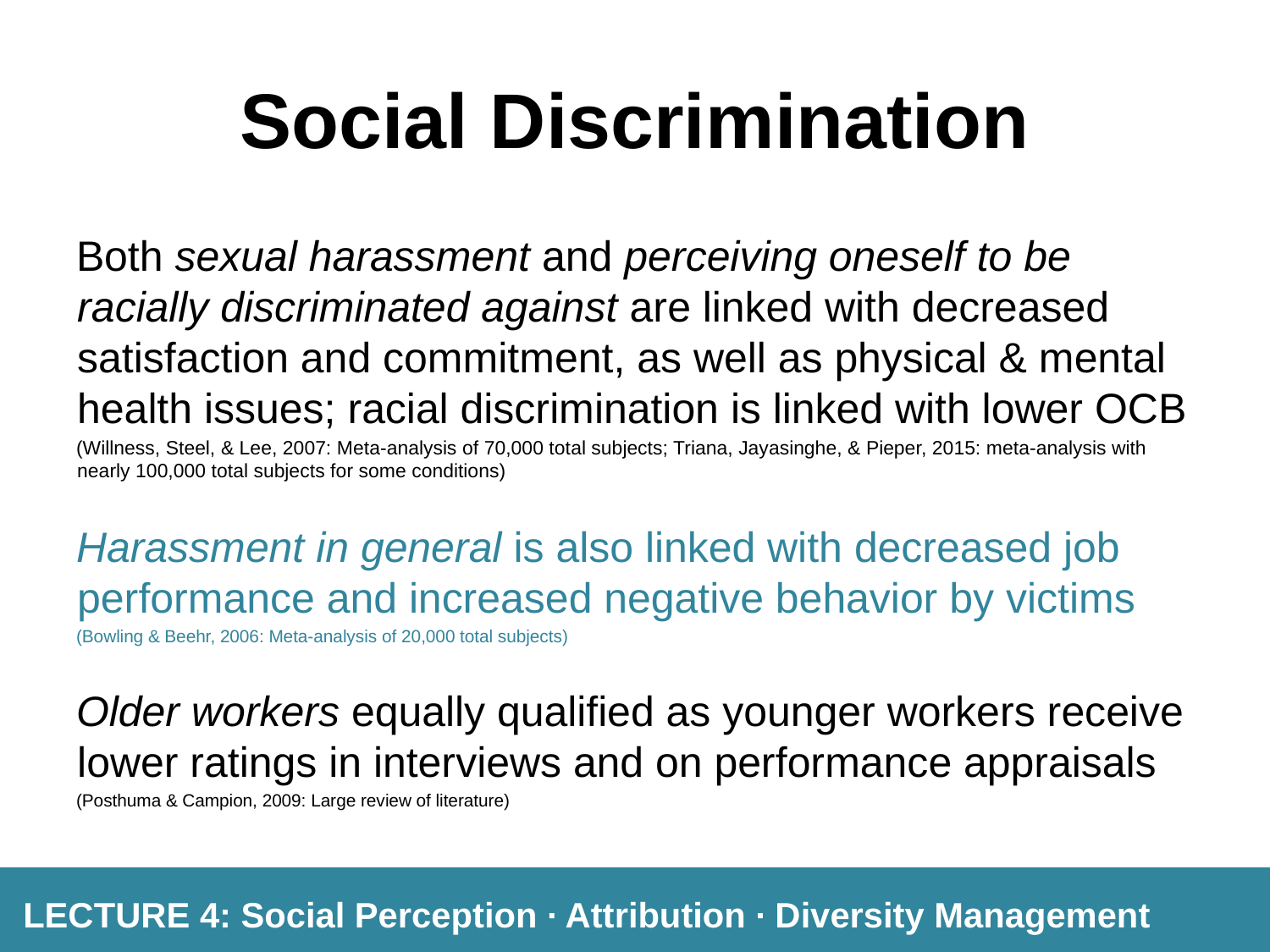

# Social Discrimination
Both sexual harassment and perceiving oneself to be racially discriminated against are linked with decreased satisfaction and commitment, as well as physical & mental health issues; racial discrimination is linked with lower OCB
(Willness, Steel, & Lee, 2007: Meta-analysis of 70,000 total subjects; Triana, Jayasinghe, & Pieper, 2015: meta-analysis with nearly 100,000 total subjects for some conditions)

Harassment in general is also linked with decreased job performance and increased negative behavior by victims
(Bowling & Beehr, 2006: Meta-analysis of 20,000 total subjects)

Older workers equally qualified as younger workers receive lower ratings in interviews and on performance appraisals
(Posthuma & Campion, 2009: Large review of literature)
LECTURE 4: Social Perception ∙ Attribution ∙ Diversity Management